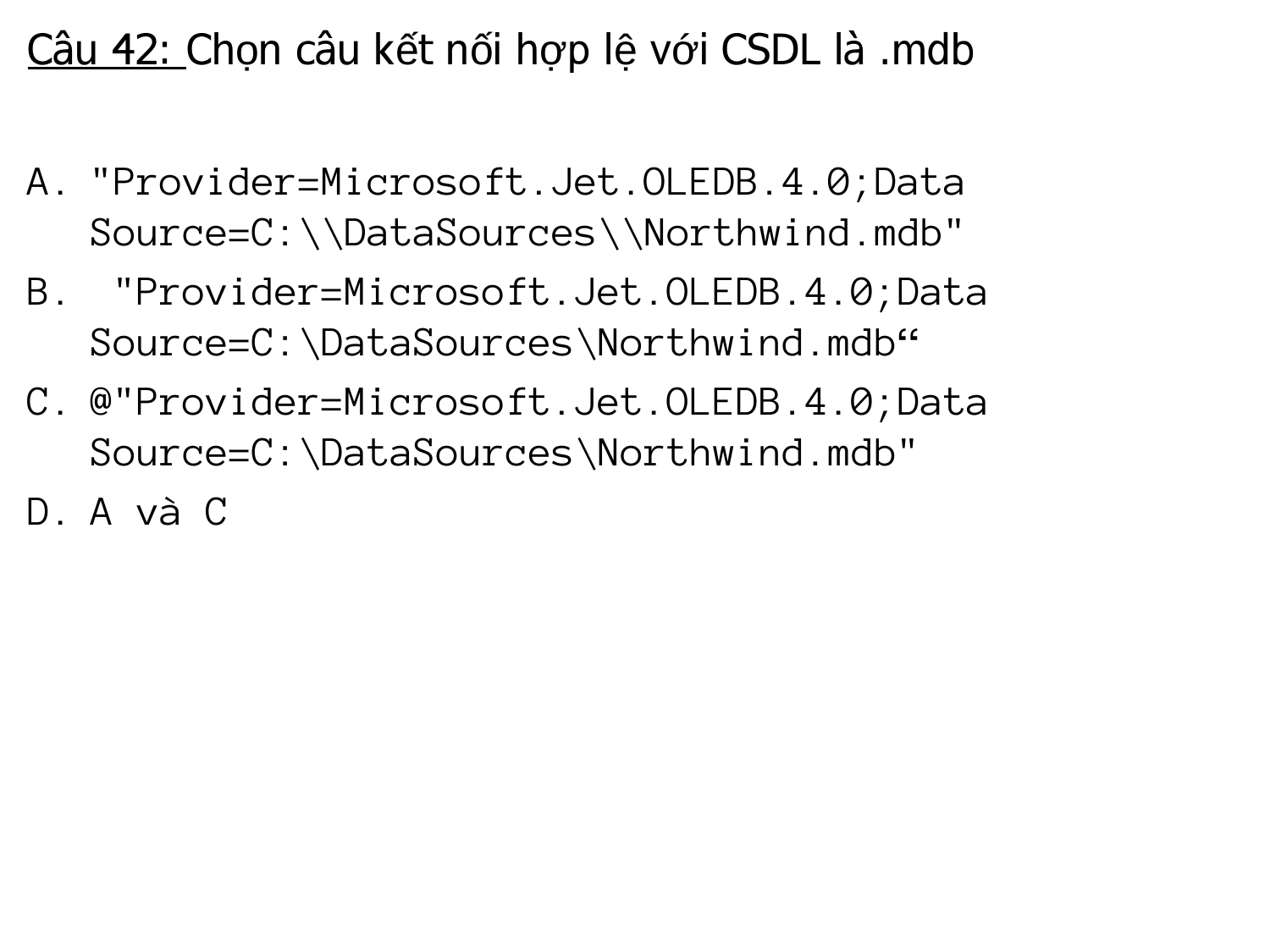

# Câu 42: Chọn câu kết nối hợp lệ với CSDL là .mdb
"Provider=Microsoft.Jet.OLEDB.4.0;Data Source=C:\\DataSources\\Northwind.mdb"
 "Provider=Microsoft.Jet.OLEDB.4.0;Data Source=C:\DataSources\Northwind.mdb“
@"Provider=Microsoft.Jet.OLEDB.4.0;Data Source=C:\DataSources\Northwind.mdb"
A và C